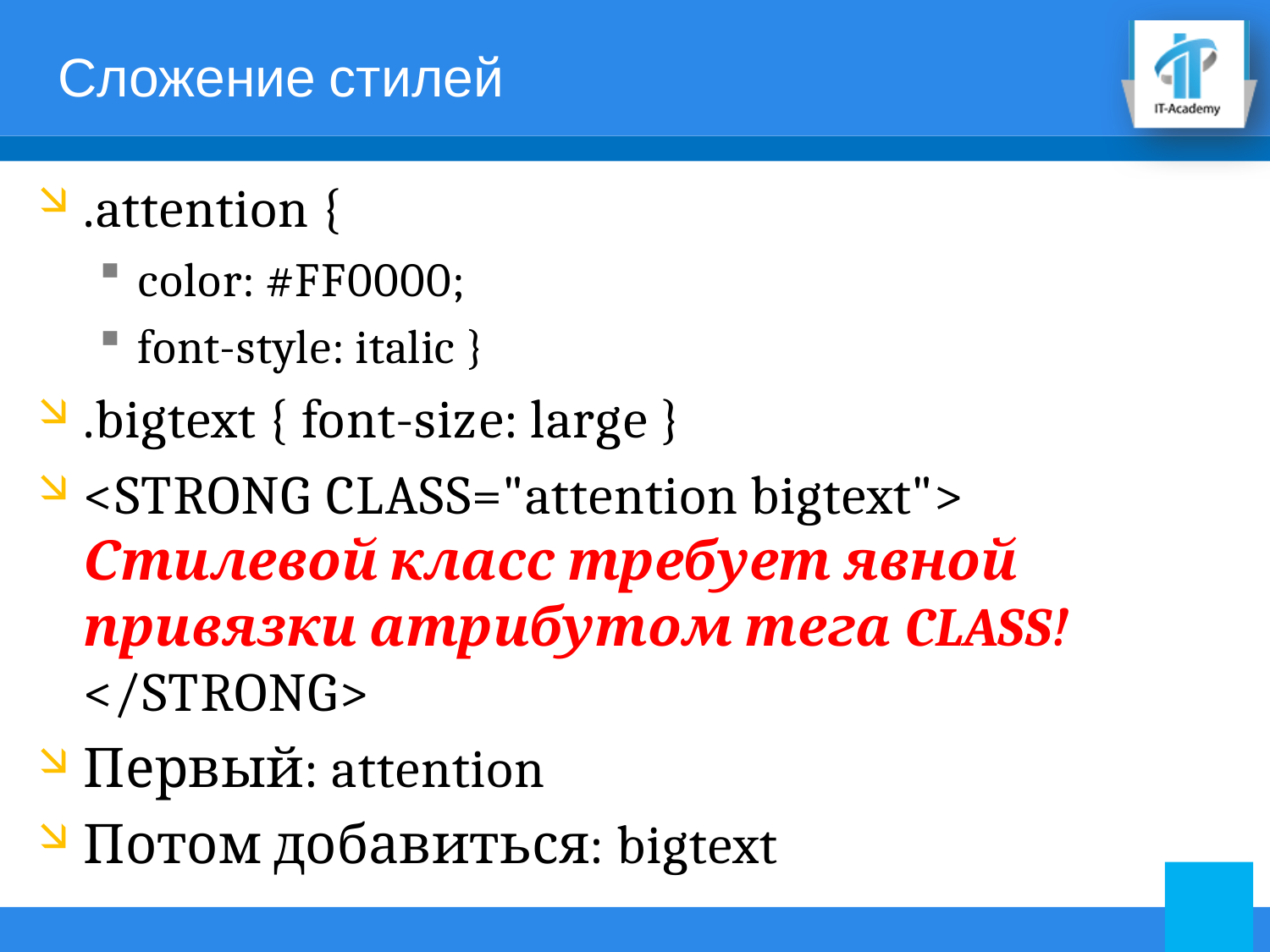

# Сложение стилей
.attention {
color: #FF0000;
font-style: italic }
.bigtext { font-size: large }
<STRONG CLASS="attention bigtext"> Стилевой класс требует явной  привязки атрибутом тега CLASS! </STRONG>
Первый: attention
Потом добавиться: bigtext